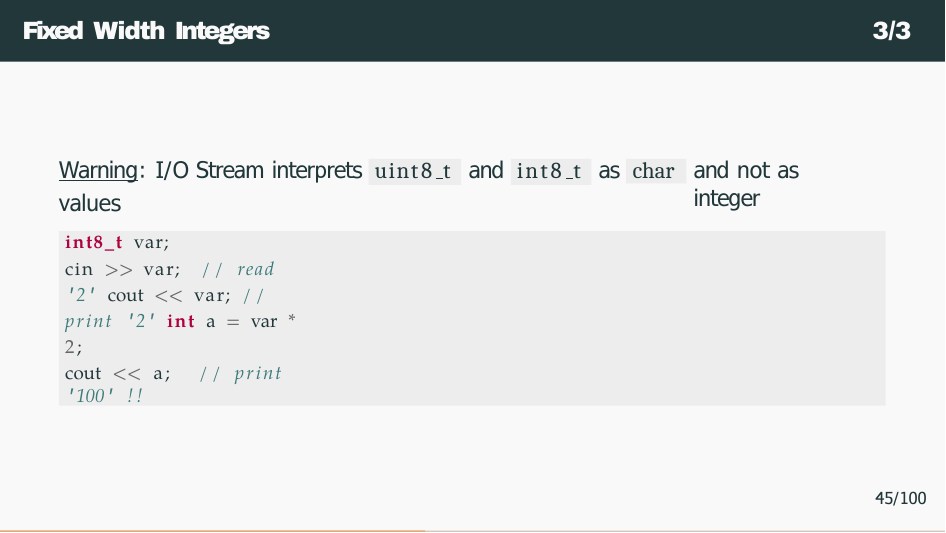

# Fixed Width Integers
3/3
Warning: I/O Stream interprets values
and
as
and not as integer

uint8 t

int8 t
char
int8_t var;
cin >> var;  // read '2' cout << var; // print '2' int a = var * 2;
cout << a;	// print '100' !!
45/100